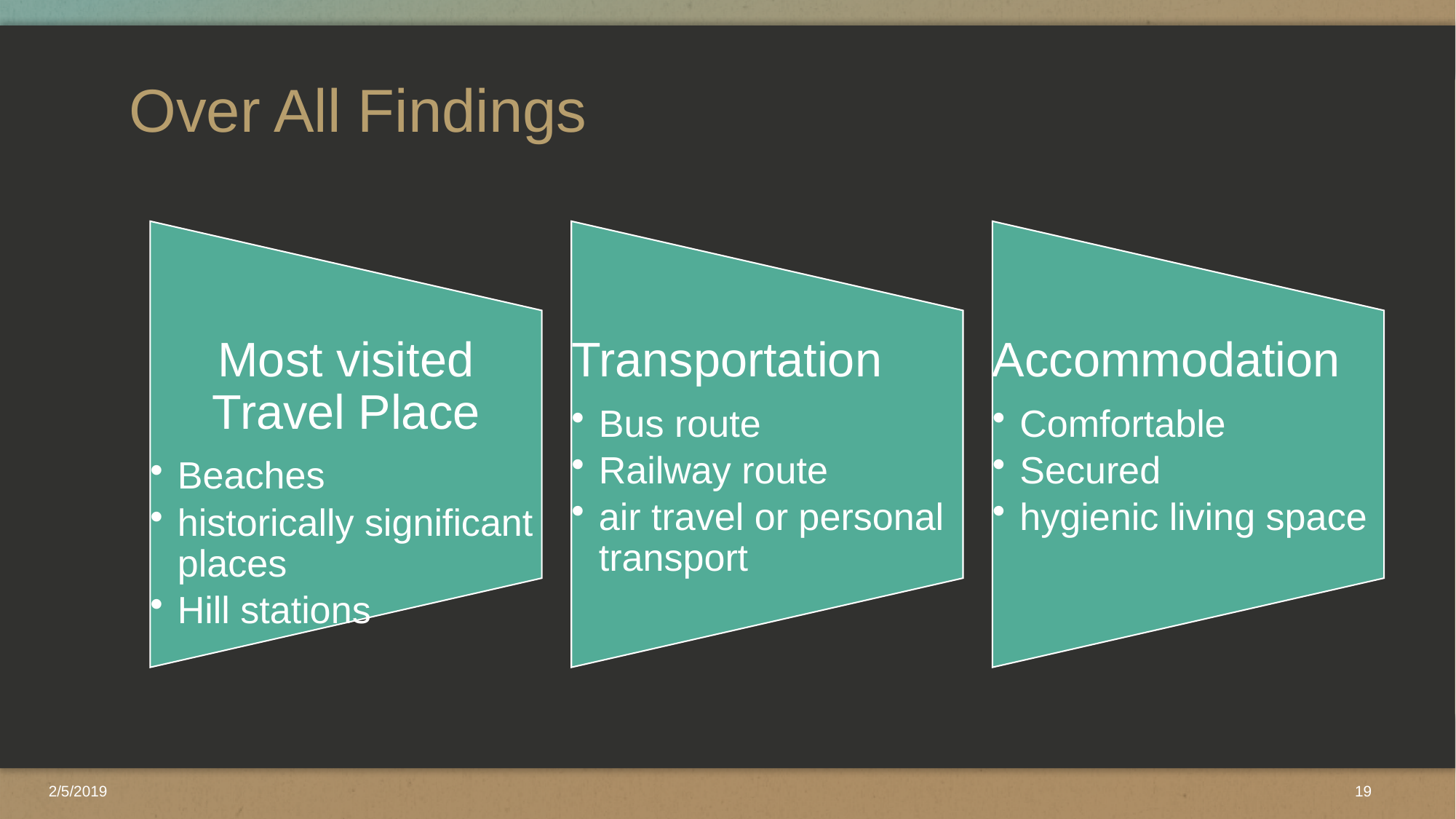

# Over All Findings
Most visited Travel Place
Beaches
historically significant places
Hill stations
Transportation
Bus route
Railway route
air travel or personal transport
Accommodation
Comfortable
Secured
hygienic living space
2/5/2019
19